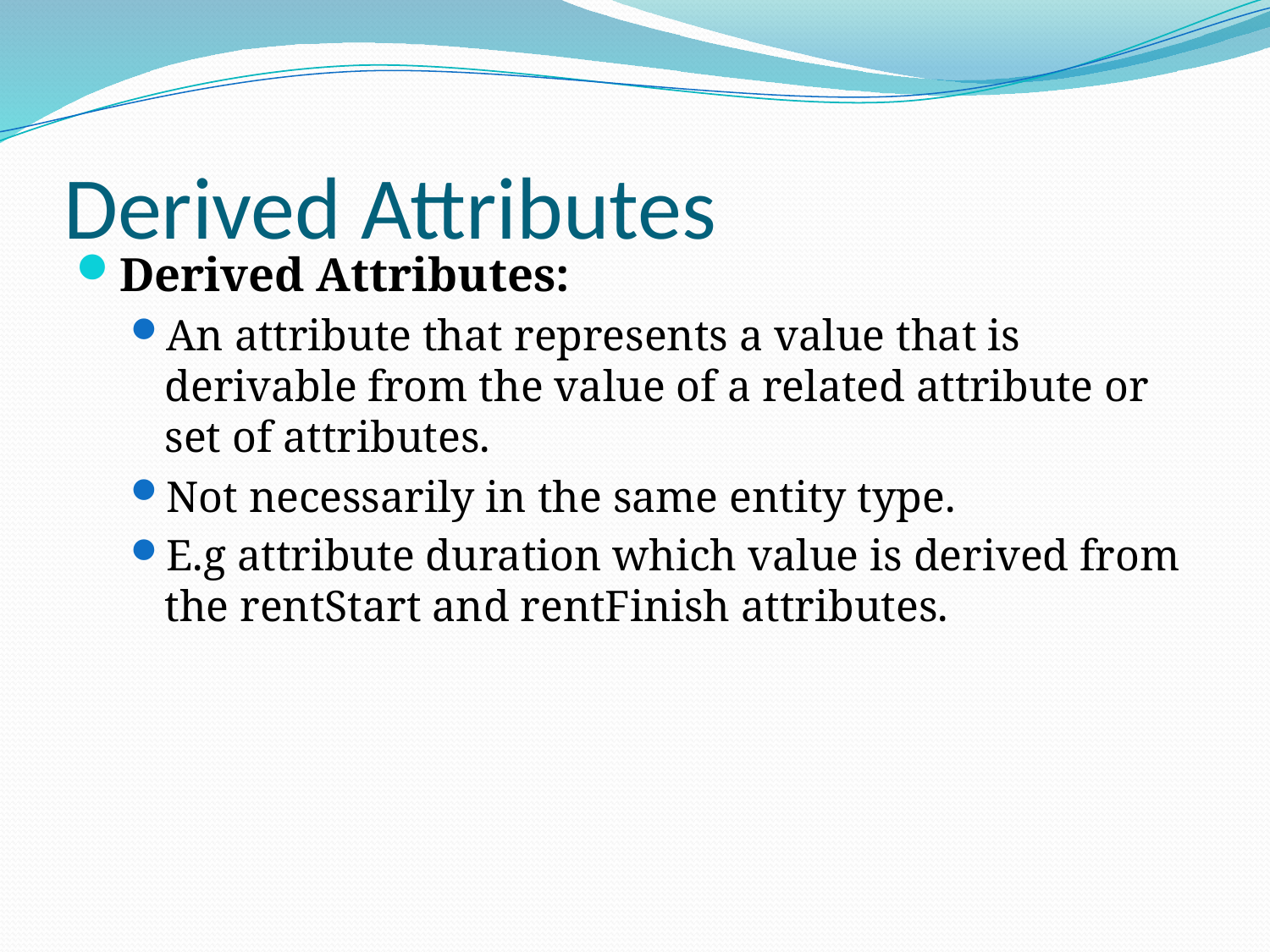

# Derived Attributes
Derived Attributes:
An attribute that represents a value that is derivable from the value of a related attribute or set of attributes.
Not necessarily in the same entity type.
E.g attribute duration which value is derived from the rentStart and rentFinish attributes.